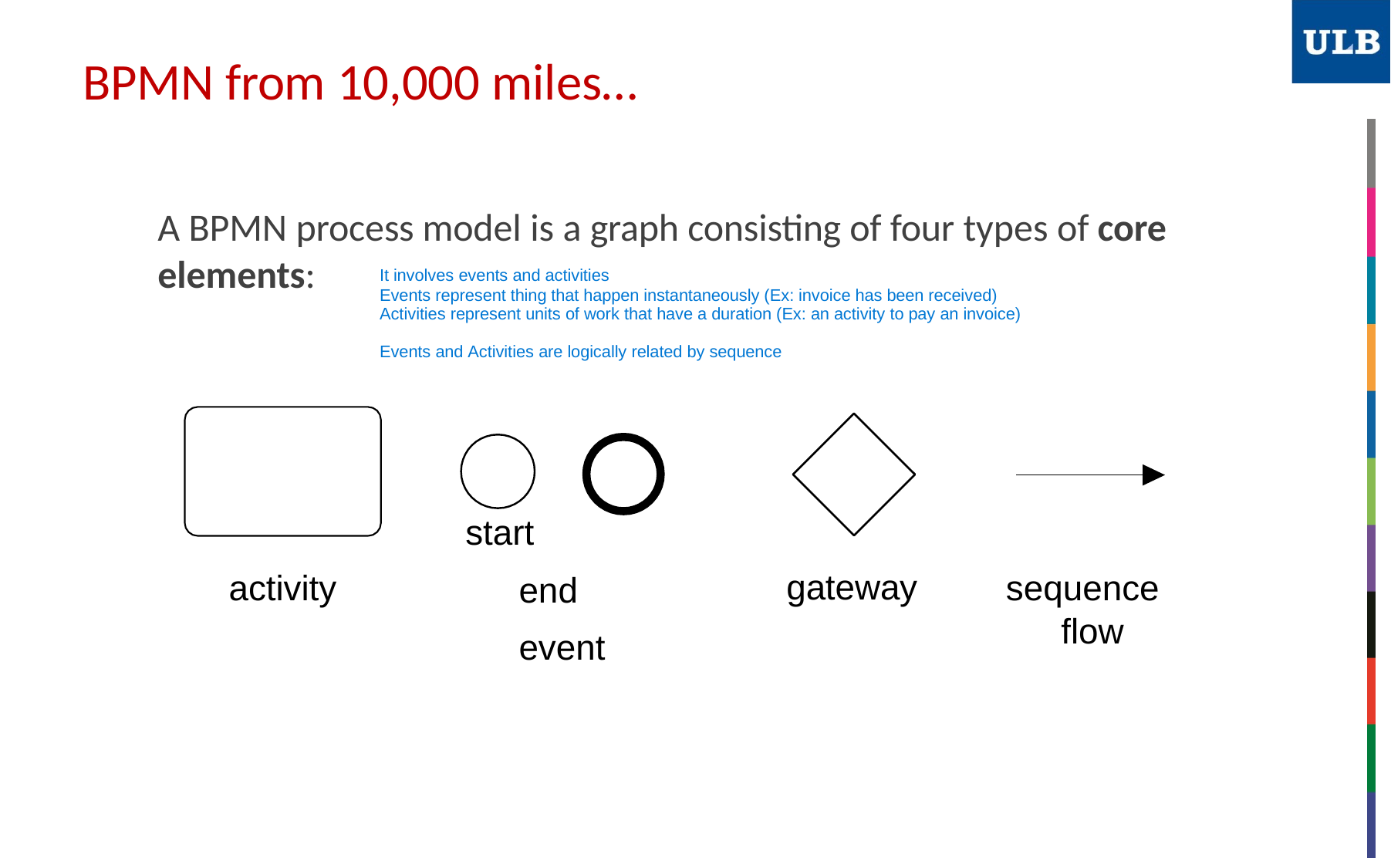

# BPMN from 10,000 miles…
A BPMN process model is a graph consisting of four types of core
elements:
It involves events and activities
Events represent thing that happen instantaneously (Ex: invoice has been received)  Activities represent units of work that have a duration (Ex: an activity to pay an invoice)
Events and Activities are logically related by sequence

start	end  event
gateway
activity
sequence  flow